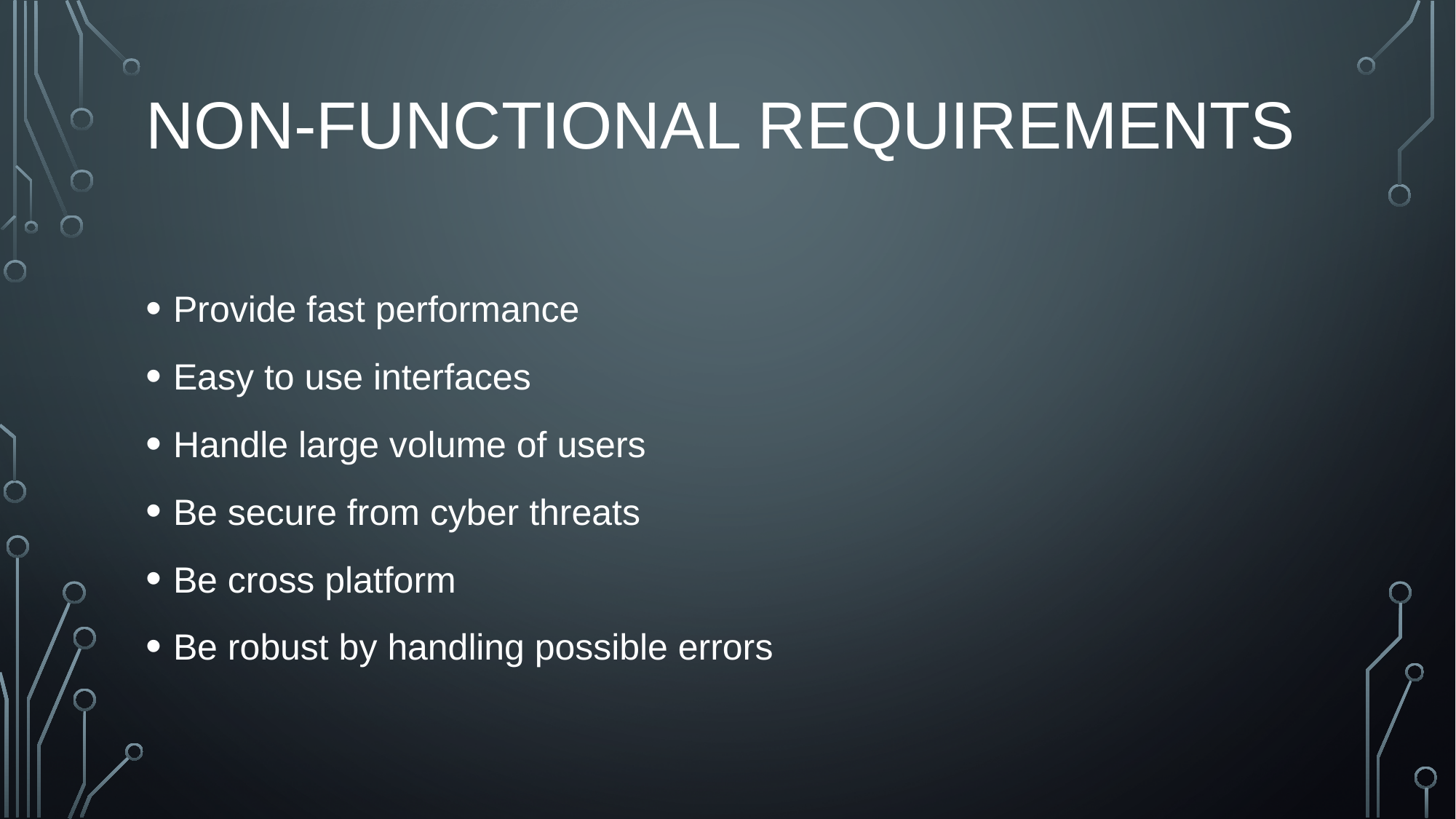

# Non-Functional Requirements
Provide fast performance
Easy to use interfaces
Handle large volume of users
Be secure from cyber threats
Be cross platform
Be robust by handling possible errors